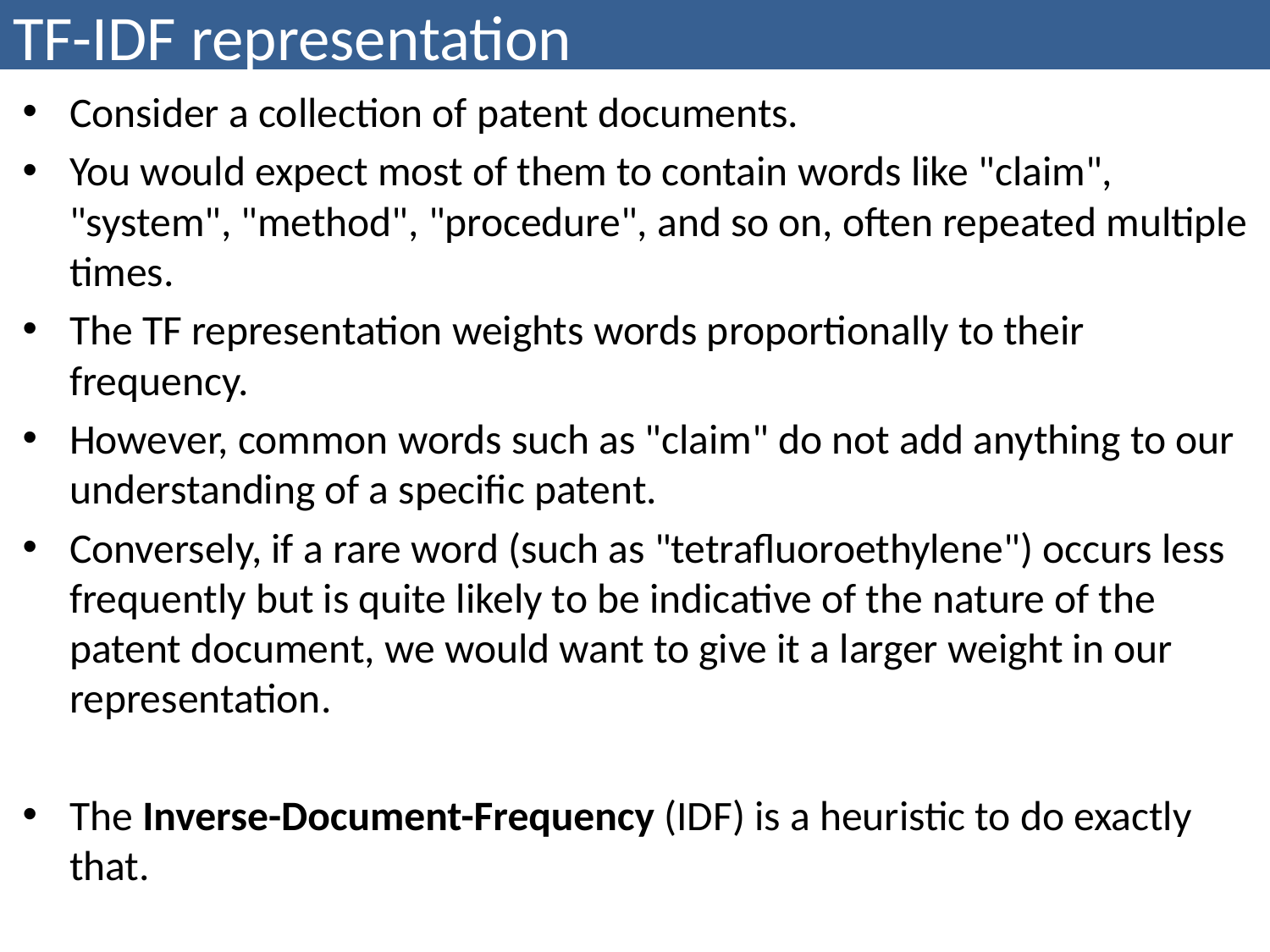

# TF-IDF representation
Consider a collection of patent documents.
You would expect most of them to contain words like "claim", "system", "method", "procedure", and so on, often repeated multiple times.
The TF representation weights words proportionally to their frequency.
However, common words such as "claim" do not add anything to our understanding of a specific patent.
Conversely, if a rare word (such as "tetrafluoroethylene") occurs less frequently but is quite likely to be indicative of the nature of the patent document, we would want to give it a larger weight in our representation.

The Inverse-Document-Frequency (IDF) is a heuristic to do exactly that.